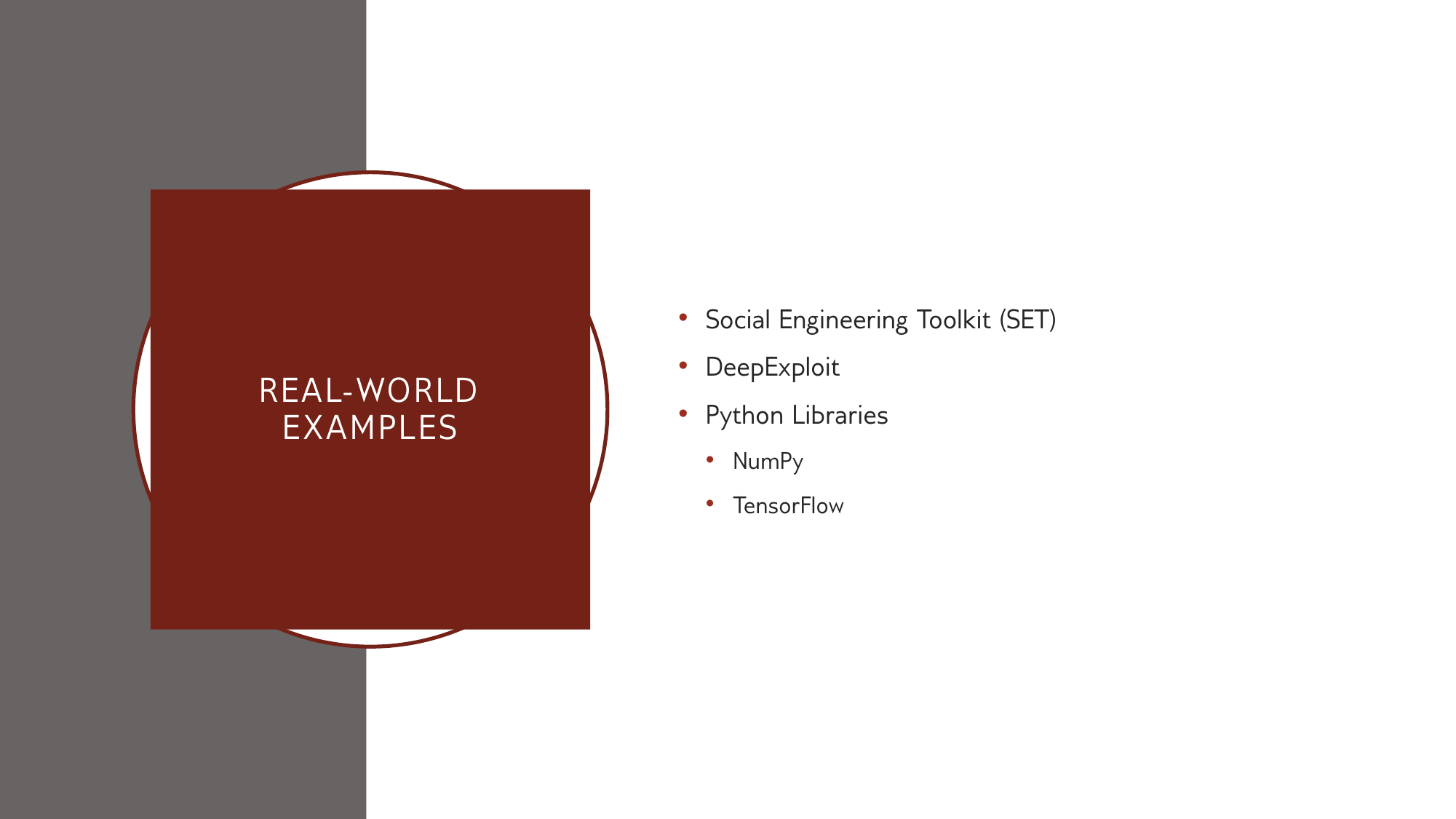

Social Engineering Toolkit (SET)
DeepExploit
Python Libraries
NumPy
TensorFlow

# Real-world Examples